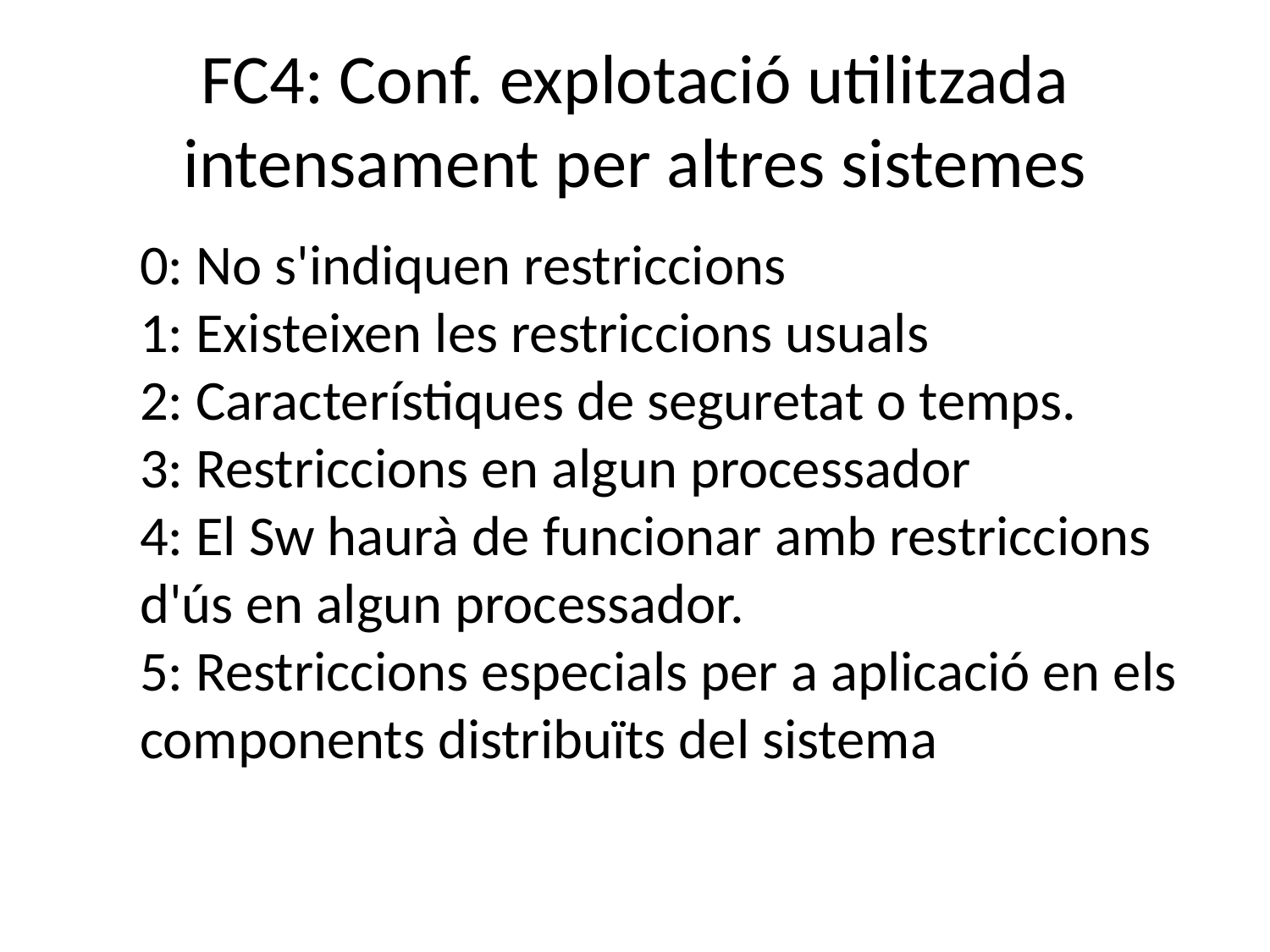

# FC4: Conf. explotació utilitzada intensament per altres sistemes
0: No s'indiquen restriccions
1: Existeixen les restriccions usuals
2: Característiques de seguretat o temps.
3: Restriccions en algun processador
4: El Sw haurà de funcionar amb restriccions d'ús en algun processador.
5: Restriccions especials per a aplicació en els components distribuïts del sistema